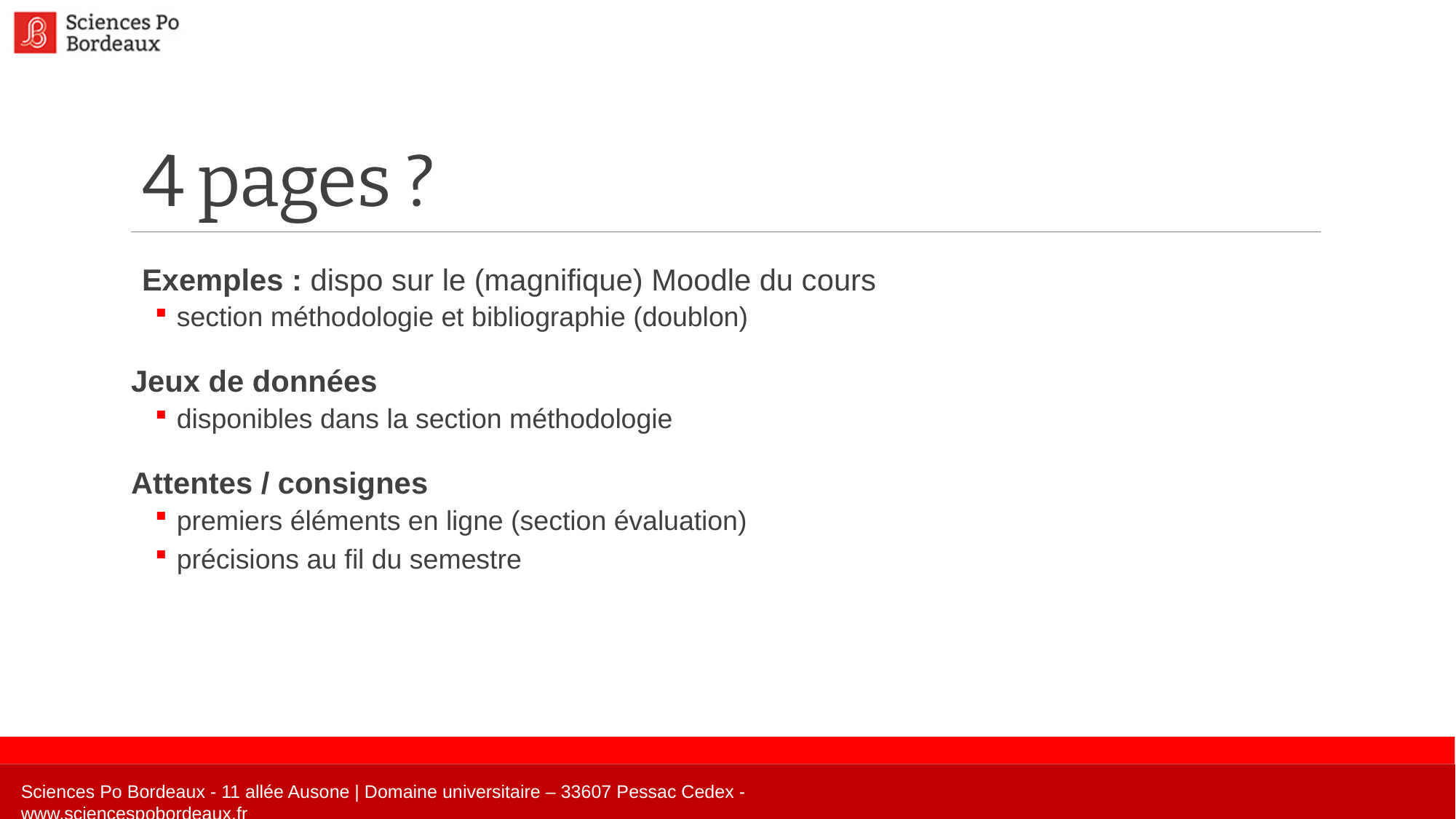

# 4 pages ?
Exemples : dispo sur le (magnifique) Moodle du cours
section méthodologie et bibliographie (doublon)
Jeux de données
disponibles dans la section méthodologie
Attentes / consignes
premiers éléments en ligne (section évaluation)
précisions au fil du semestre